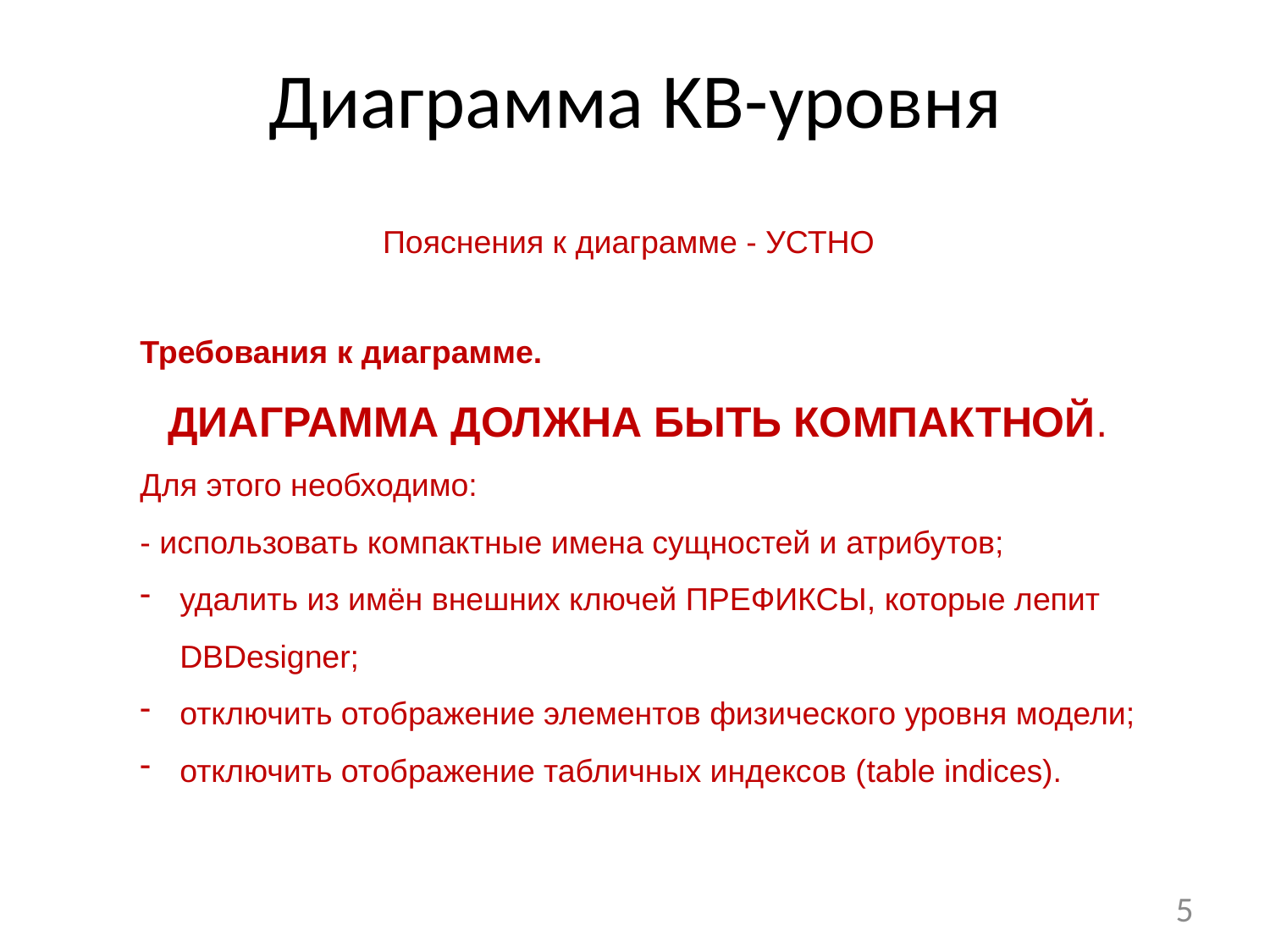

# Диаграмма KB-уровня
Пояснения к диаграмме - УСТНО
Требования к диаграмме.
ДИАГРАММА ДОЛЖНА БЫТЬ КОМПАКТНОЙ.
Для этого необходимо:
- использовать компактные имена сущностей и атрибутов;
удалить из имён внешних ключей ПРЕФИКСЫ, которые лепит
DBDesigner;
отключить отображение элементов физического уровня модели;
отключить отображение табличных индексов (table indices).
5